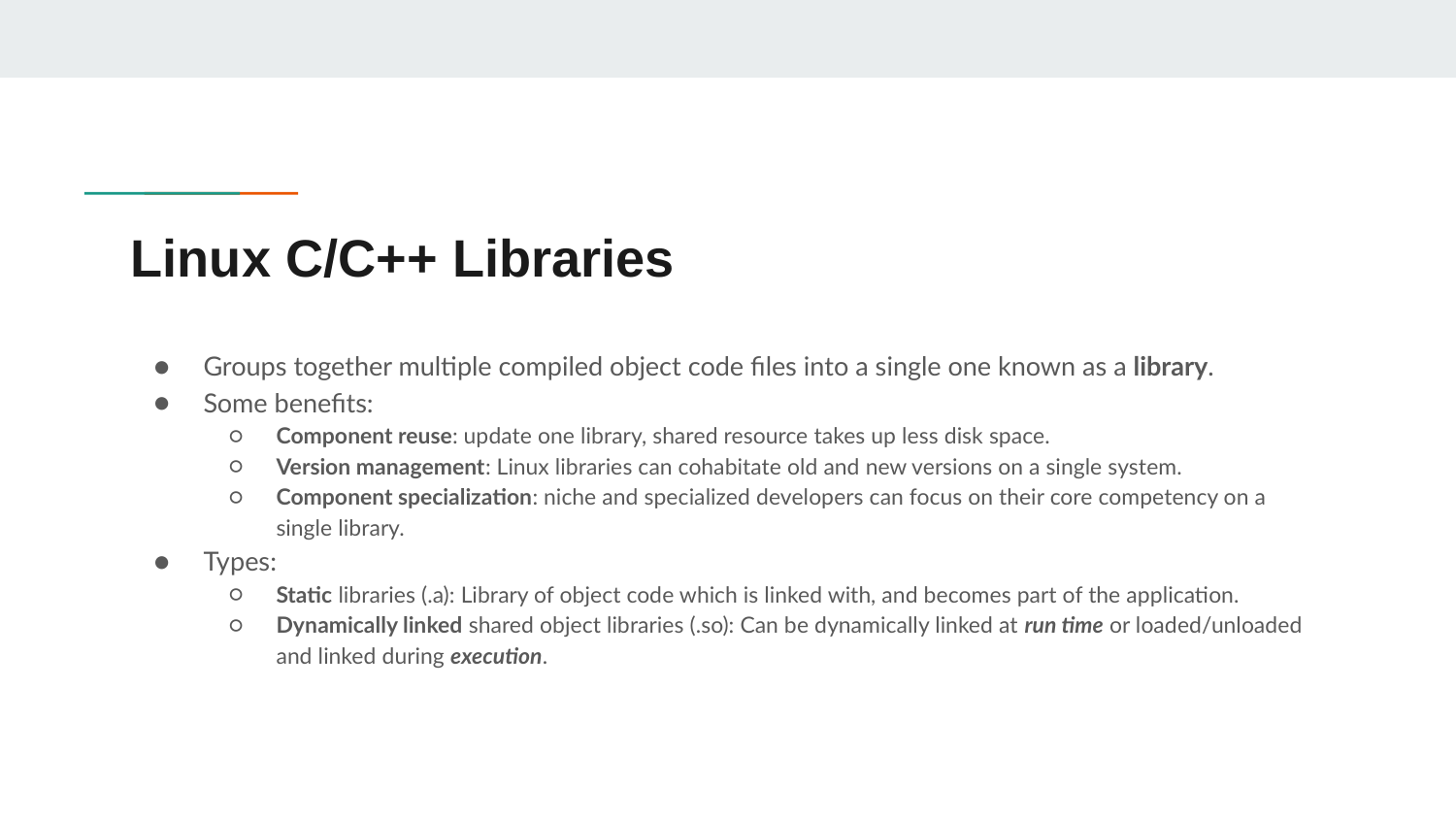

# Linux C/C++ Libraries
Groups together multiple compiled object code files into a single one known as a library.
Some benefits:
Component reuse: update one library, shared resource takes up less disk space.
Version management: Linux libraries can cohabitate old and new versions on a single system.
Component specialization: niche and specialized developers can focus on their core competency on a single library.
Types:
Static libraries (.a): Library of object code which is linked with, and becomes part of the application.
Dynamically linked shared object libraries (.so): Can be dynamically linked at run time or loaded/unloaded and linked during execution.